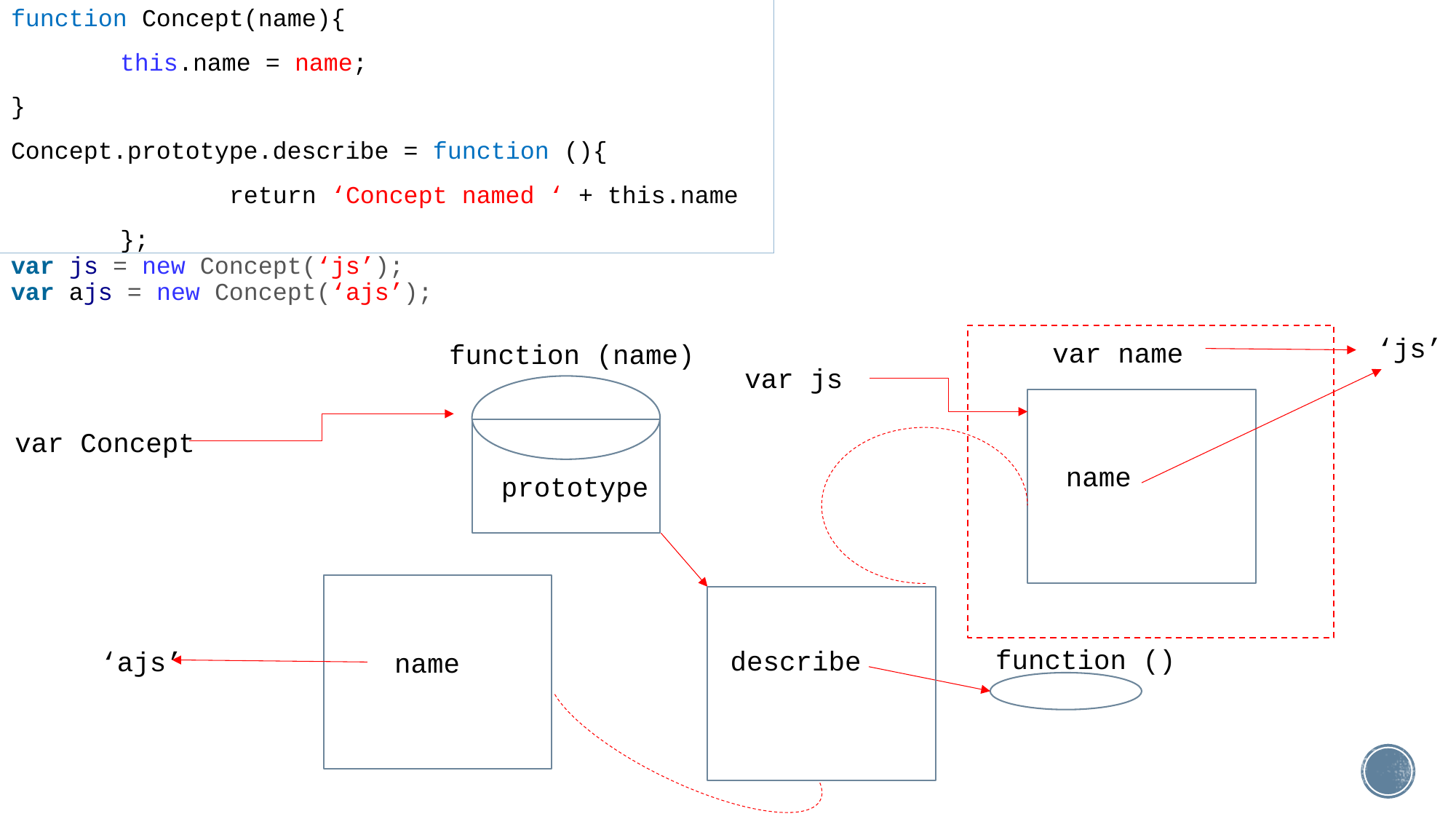

function Concept(name){
	this.name = name;
}
Concept.prototype.describe = function (){
		return ‘Concept named ‘ + this.name
	};
var js = new Concept(‘js’);
var ajs = new Concept(‘ajs’);

‘js’
var name
function (name)
var js

var Concept

 name
prototype

‘ajs’
 name

describe
function ()